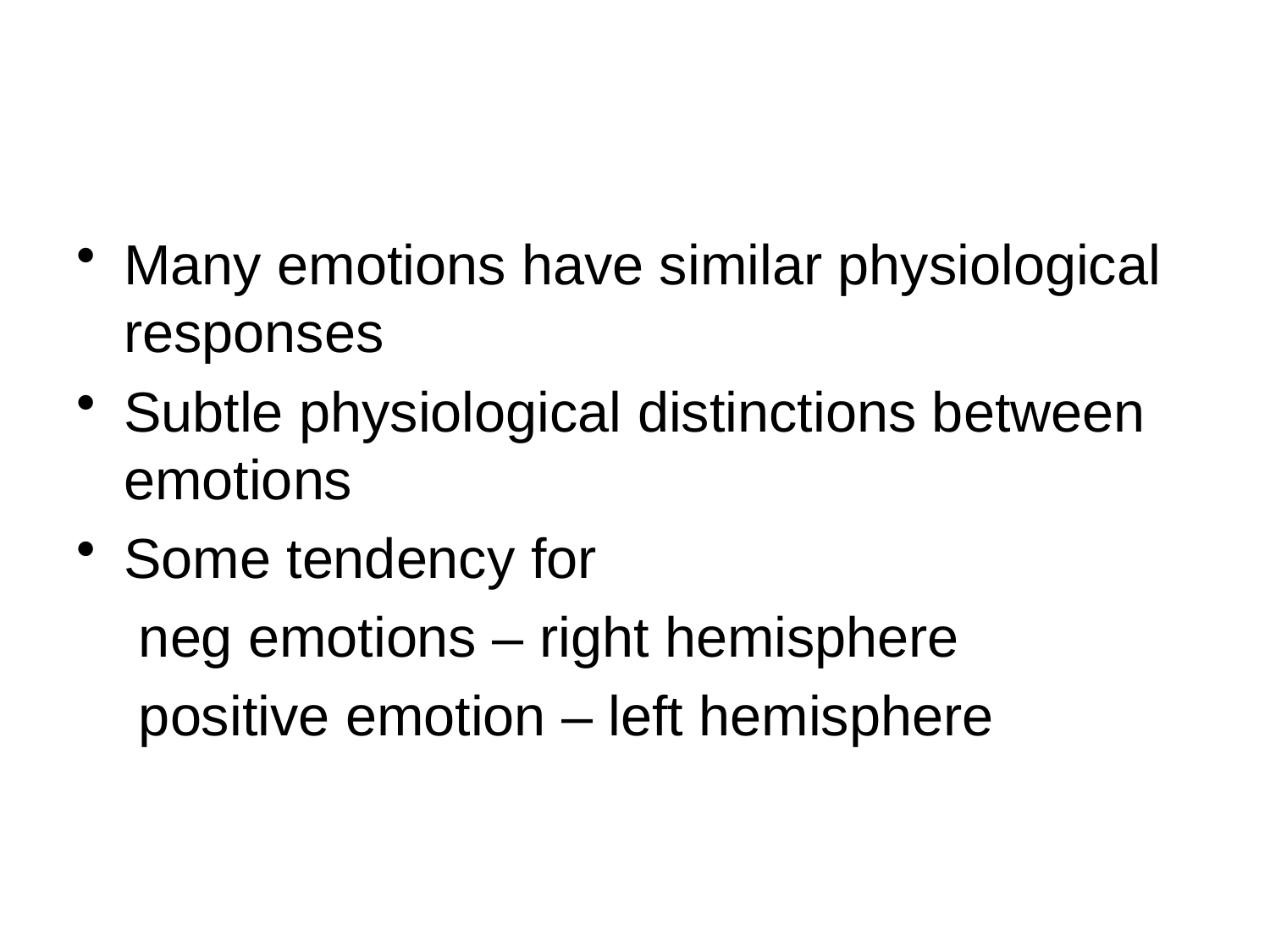

#
Many emotions have similar physiological responses
Subtle physiological distinctions between emotions
Some tendency for
    neg emotions – right hemisphere
    positive emotion – left hemisphere